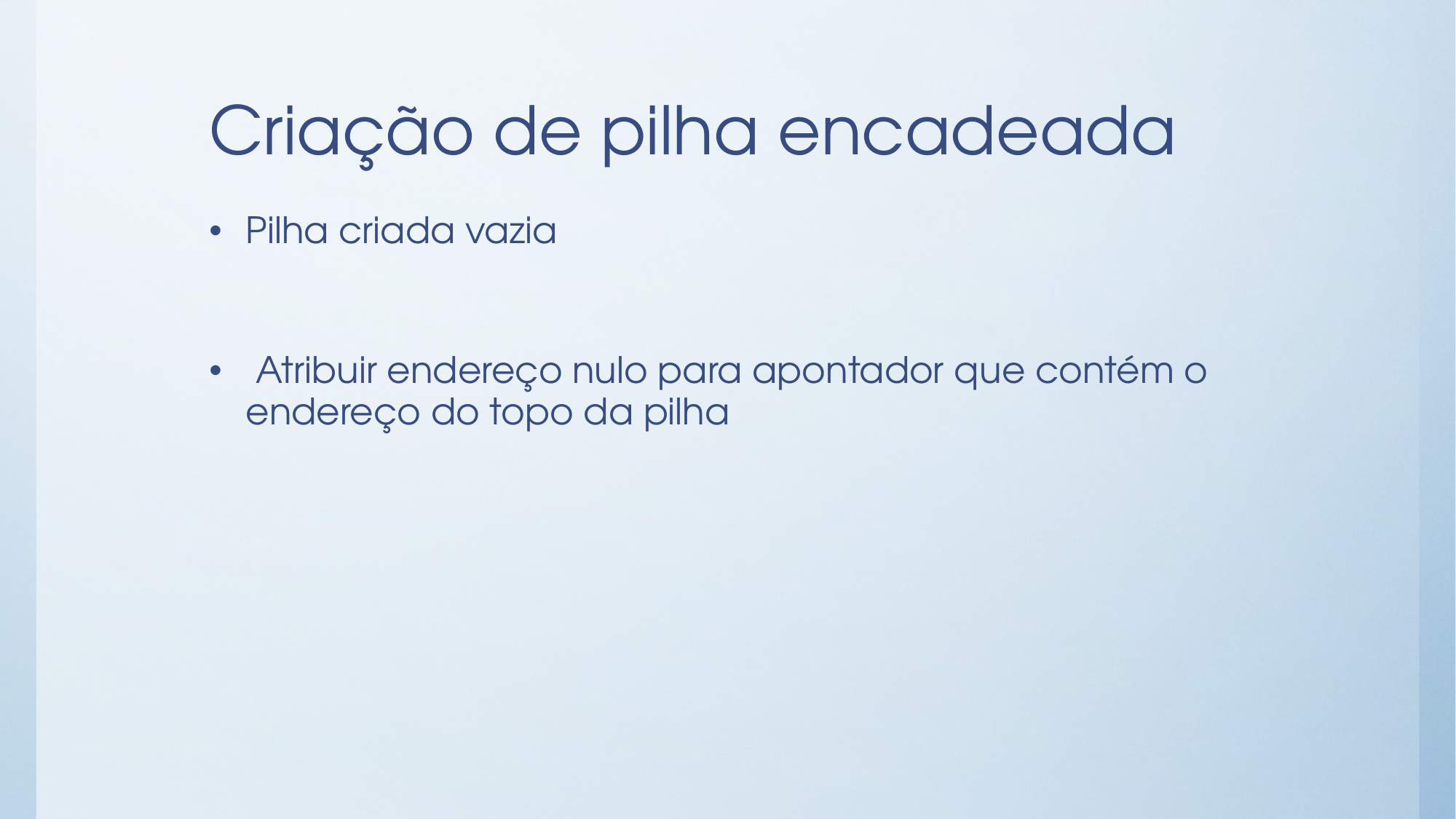

# Criação de pilha encadeada
Pilha criada vazia

 Atribuir endereço nulo para apontador que contém o endereço do topo da pilha